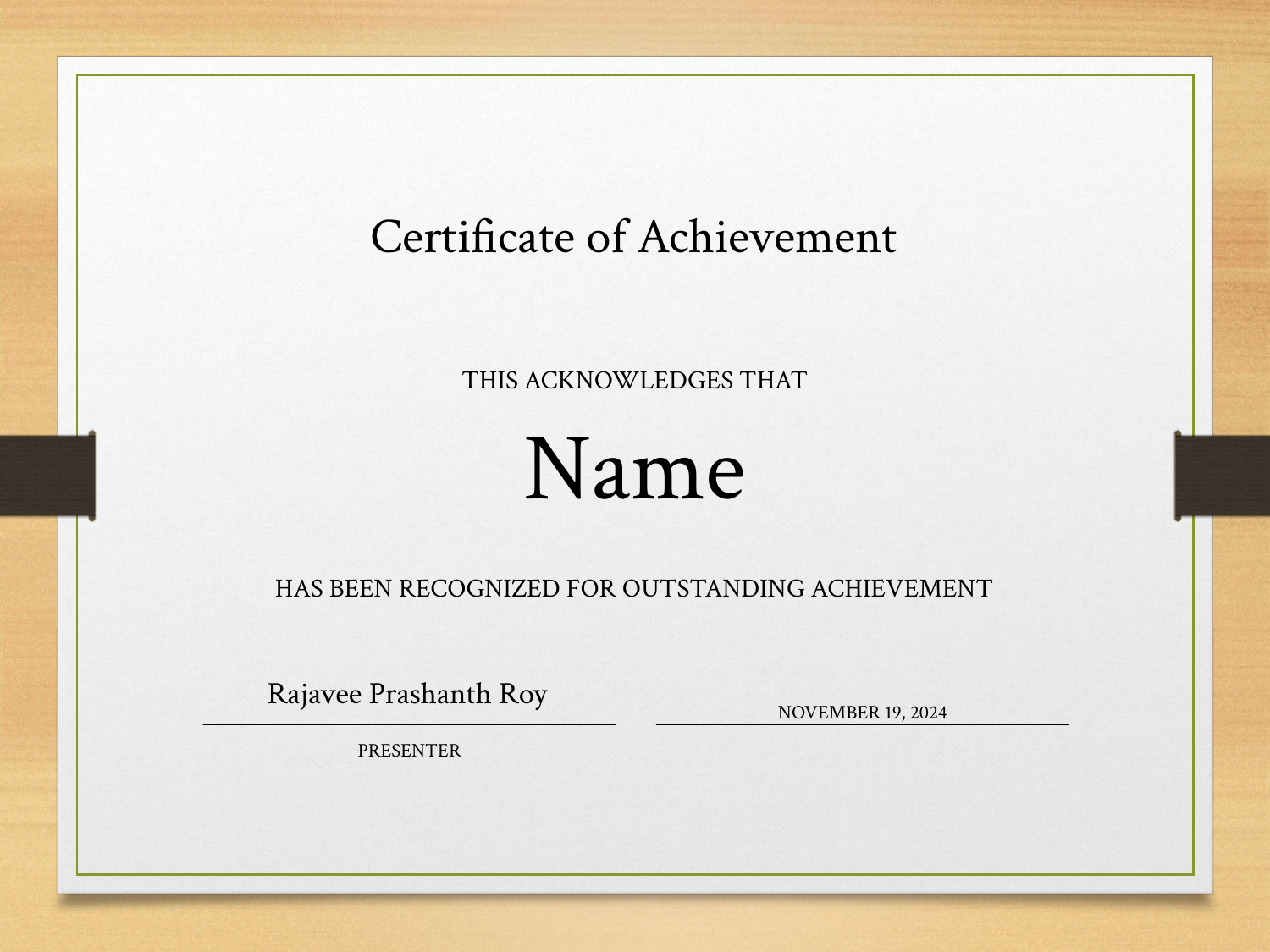

Certificate of Achievement
This Acknowledges That
# Name
Has Been Recognized for Outstanding Achievement
Rajavee Prashanth Roy
November 19, 2024
Presenter